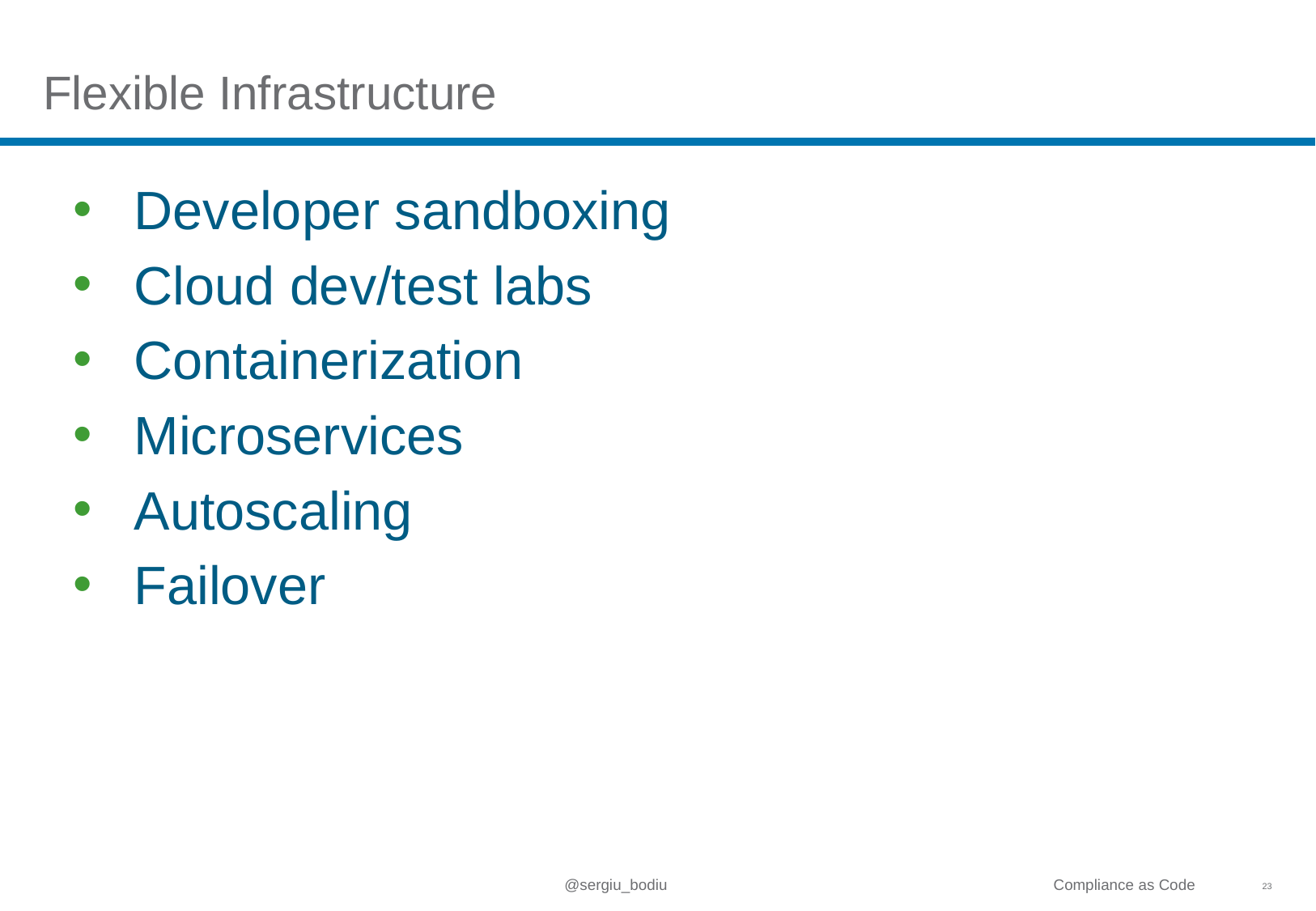

# Flexible Infrastructure
Developer sandboxing
Cloud dev/test labs
Containerization
Microservices
Autoscaling
Failover